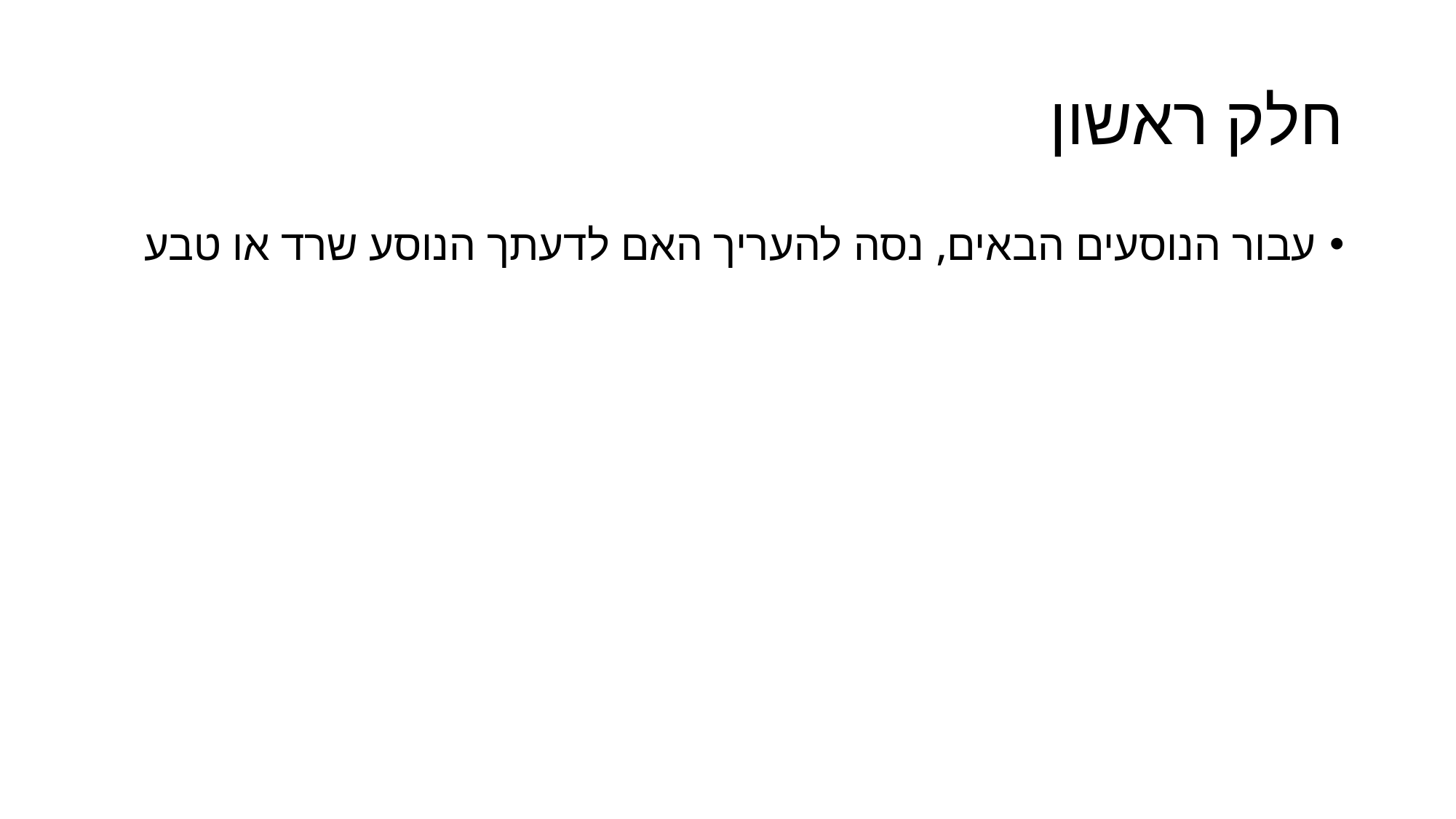

# חלק ראשון
עבור הנוסעים הבאים, נסה להעריך האם לדעתך הנוסע שרד או טבע